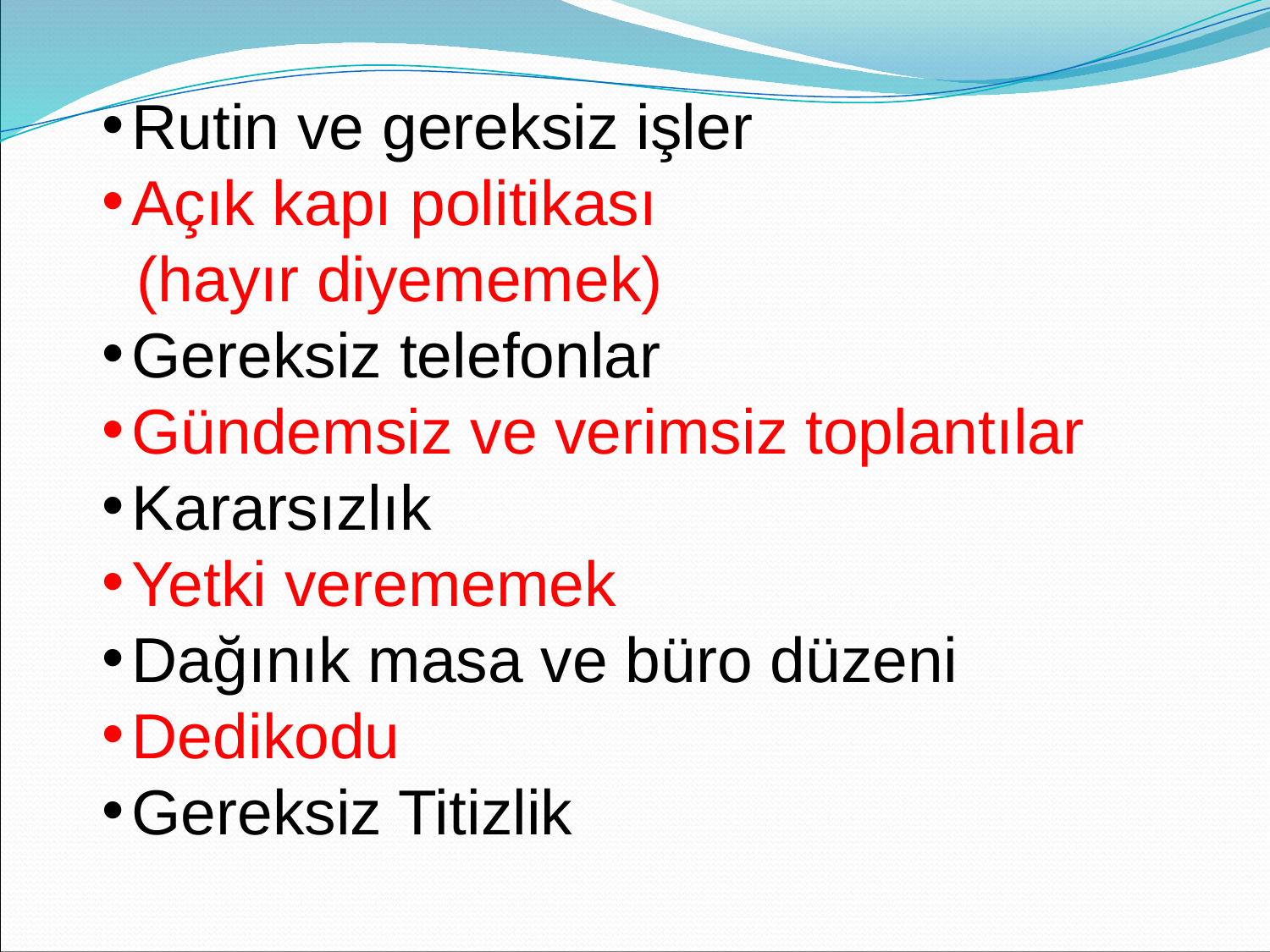

Rutin ve gereksiz işler
Açık kapı politikası
  (hayır diyememek)
Gereksiz telefonlar
Gündemsiz ve verimsiz toplantılar
Kararsızlık
Yetki verememek
Dağınık masa ve büro düzeni
Dedikodu
Gereksiz Titizlik